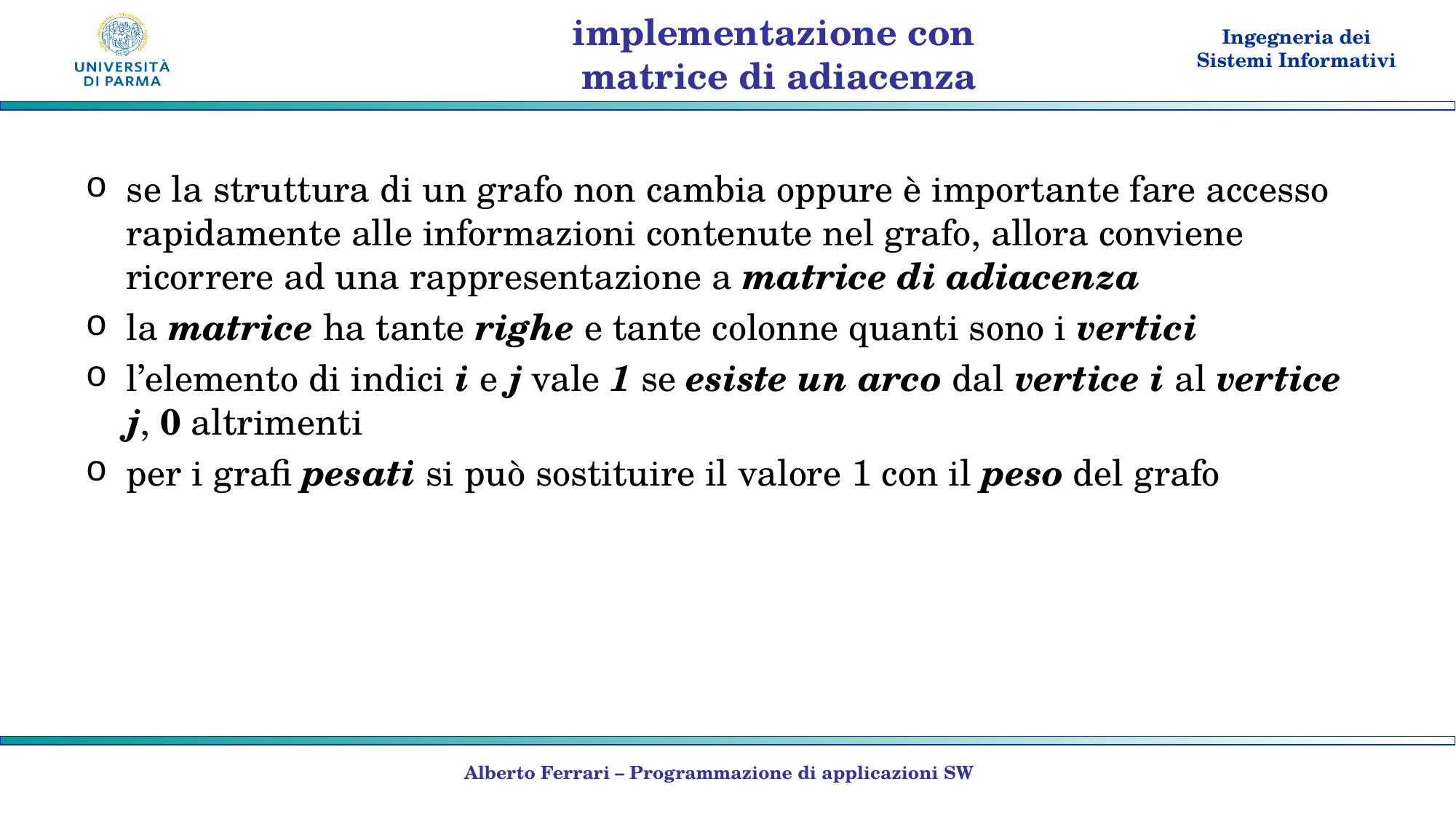

# implementazione con matrice di adiacenza
se la struttura di un grafo non cambia oppure è importante fare accesso rapidamente alle informazioni contenute nel grafo, allora conviene ricorrere ad una rappresentazione a matrice di adiacenza
la matrice ha tante righe e tante colonne quanti sono i vertici
l’elemento di indici i e j vale 1 se esiste un arco dal vertice i al vertice j, 0 altrimenti
per i grafi pesati si può sostituire il valore 1 con il peso del grafo

Alberto Ferrari – Programmazione di applicazioni SW